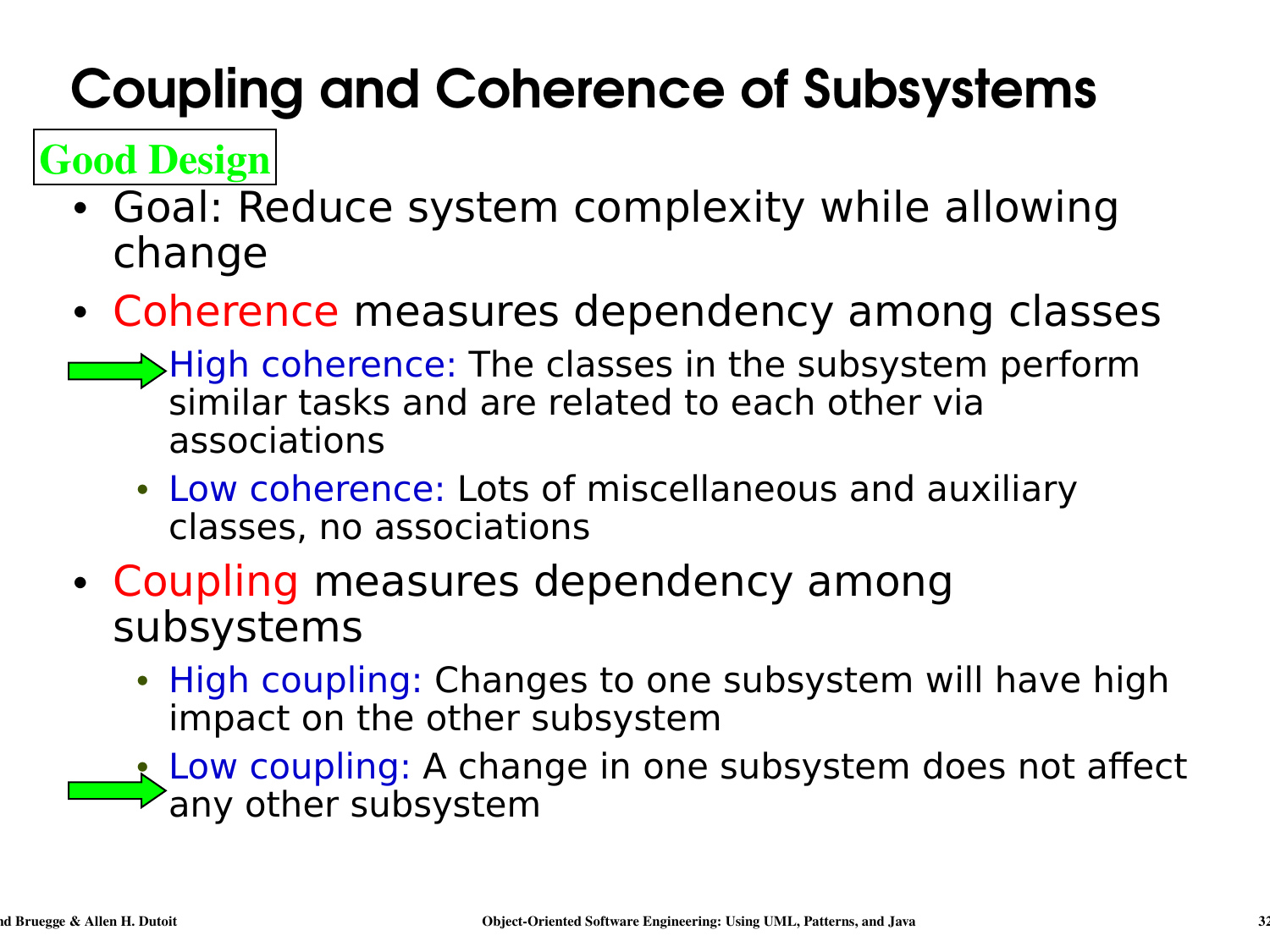

# Coupling and Coherence of Subsystems
Good Design
Goal: Reduce system complexity while allowing change
Coherence measures dependency among classes
High coherence: The classes in the subsystem perform similar tasks and are related to each other via associations
Low coherence: Lots of miscellaneous and auxiliary classes, no associations
Coupling measures dependency among subsystems
High coupling: Changes to one subsystem will have high impact on the other subsystem
Low coupling: A change in one subsystem does not affect any other subsystem